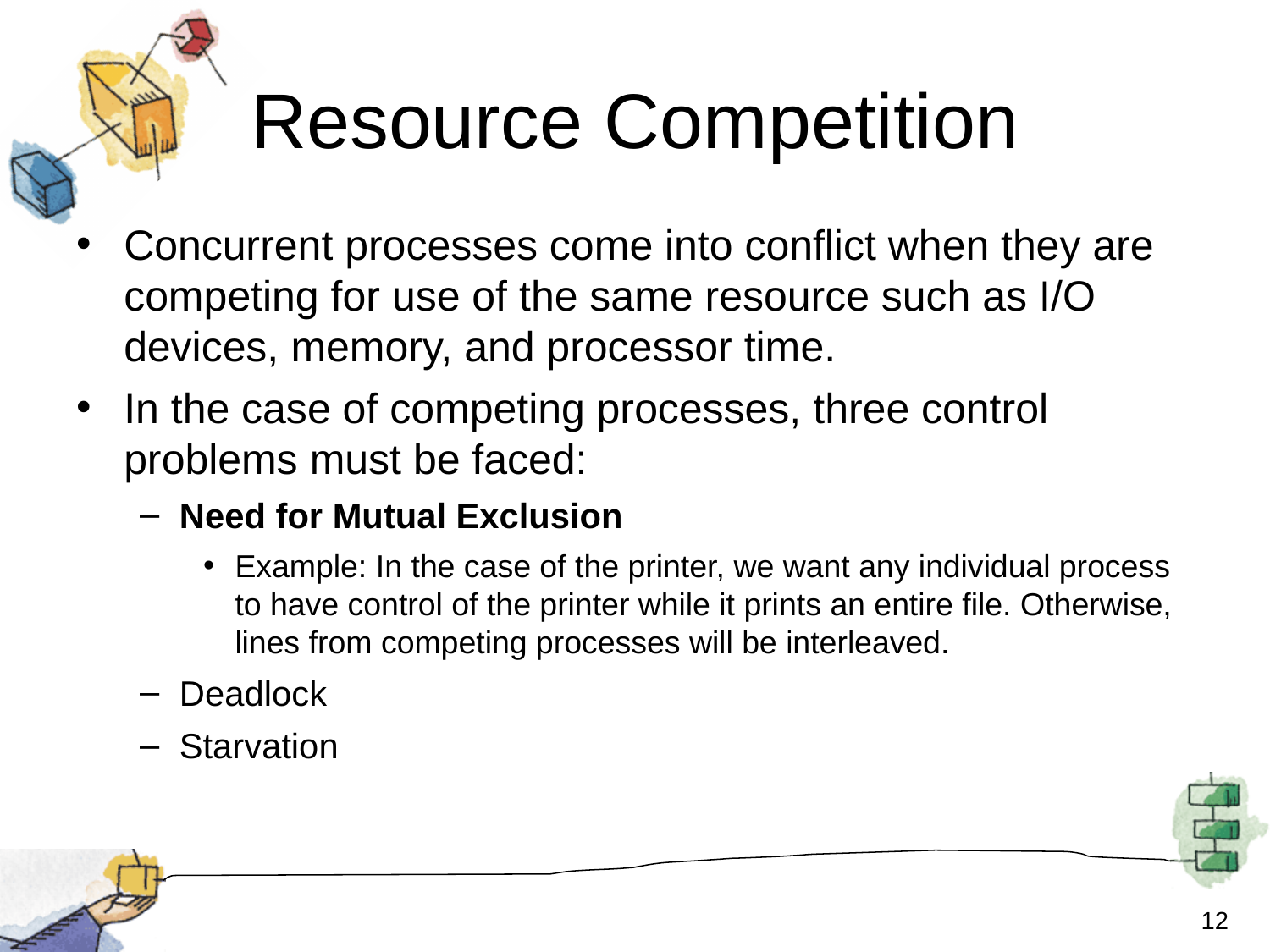

# Resource Competition
Concurrent processes come into conflict when they are competing for use of the same resource such as I/O devices, memory, and processor time.
In the case of competing processes, three control problems must be faced:
Need for Mutual Exclusion
Example: In the case of the printer, we want any individual process to have control of the printer while it prints an entire file. Otherwise, lines from competing processes will be interleaved.
Deadlock
Starvation